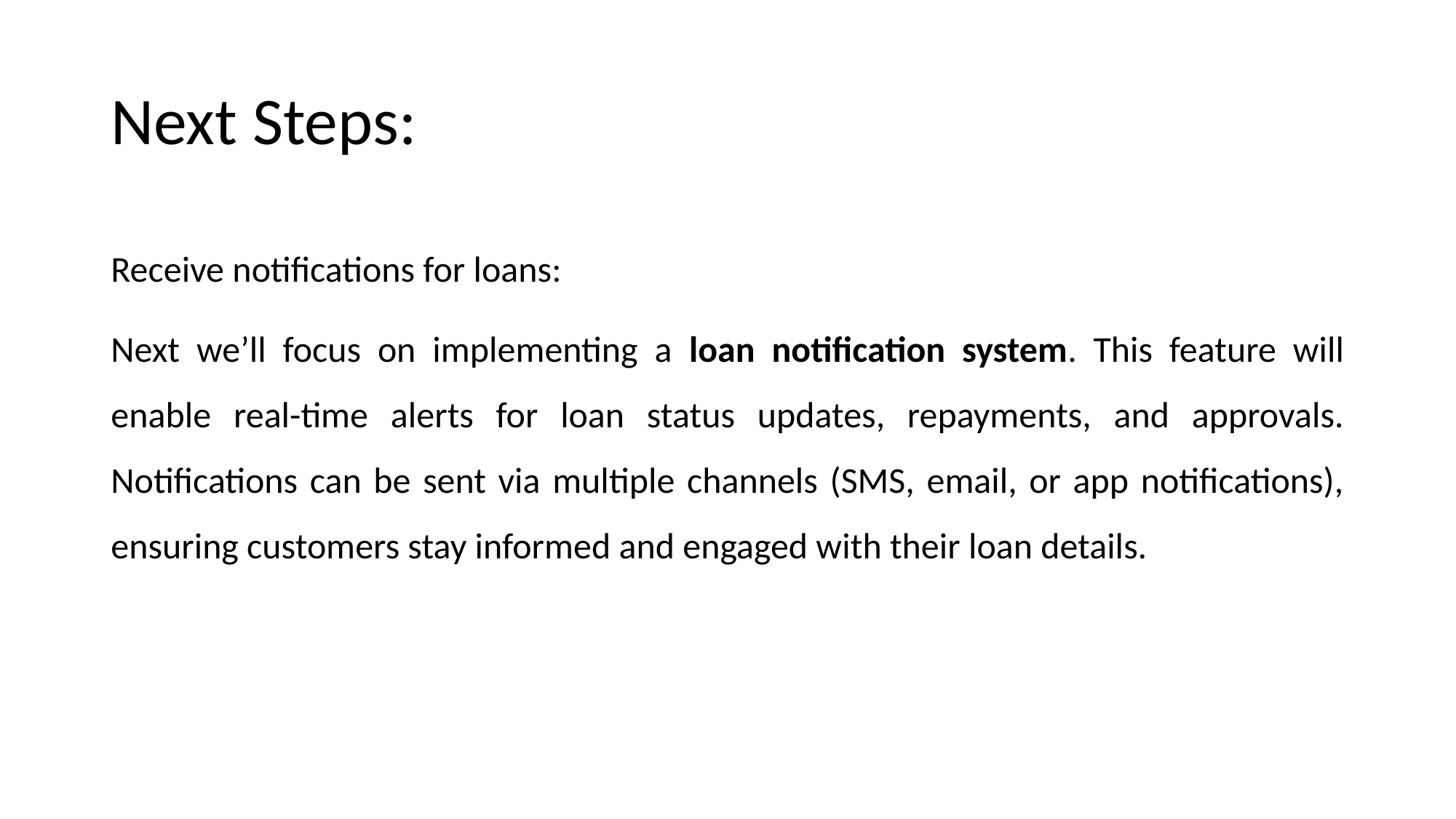

# Next Steps:
Receive notifications for loans:
Next we’ll focus on implementing a loan notification system. This feature will enable real-time alerts for loan status updates, repayments, and approvals. Notifications can be sent via multiple channels (SMS, email, or app notifications), ensuring customers stay informed and engaged with their loan details.